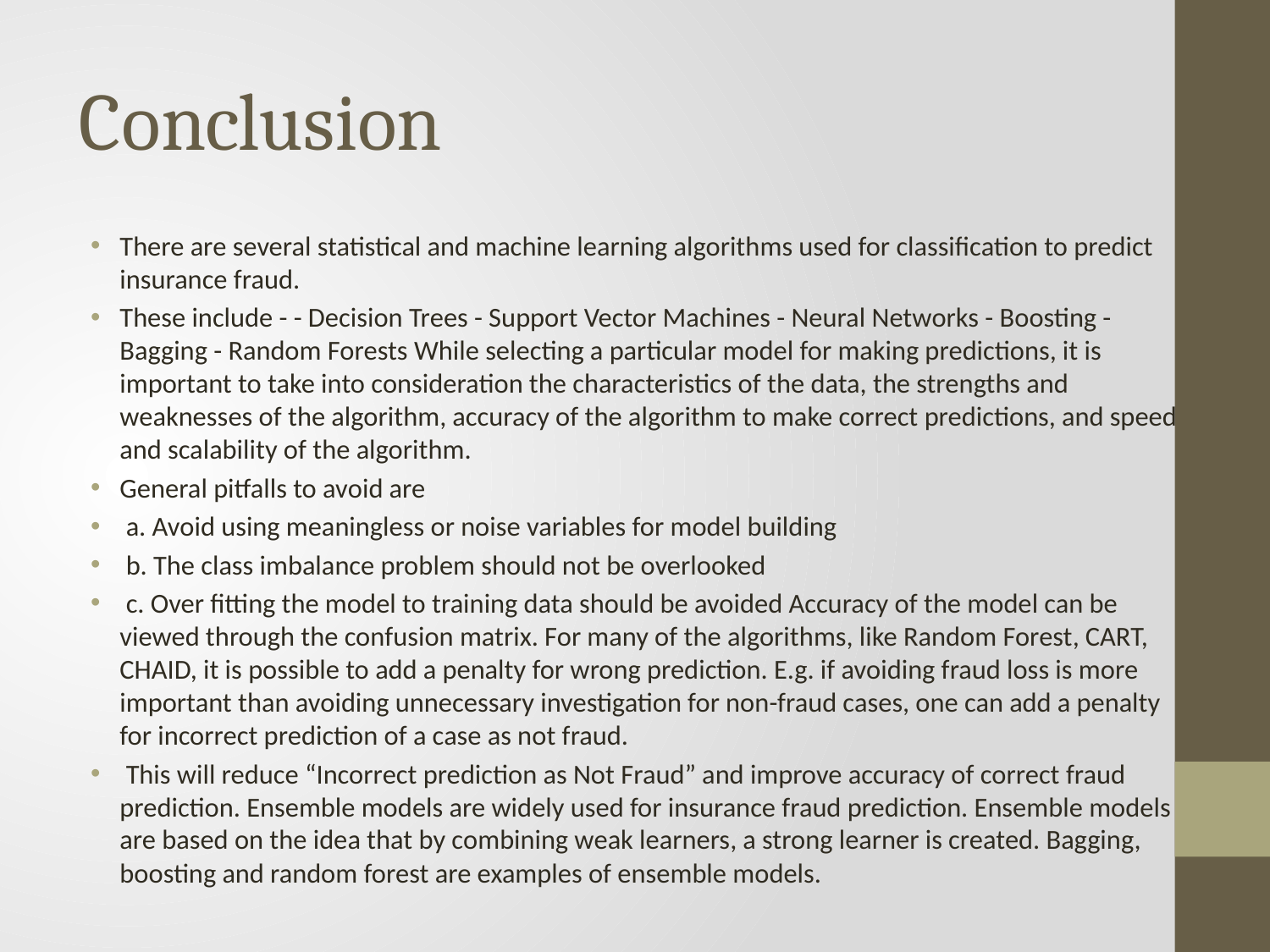

# Conclusion
There are several statistical and machine learning algorithms used for classification to predict insurance fraud.
These include - - Decision Trees - Support Vector Machines - Neural Networks - Boosting - Bagging - Random Forests While selecting a particular model for making predictions, it is important to take into consideration the characteristics of the data, the strengths and weaknesses of the algorithm, accuracy of the algorithm to make correct predictions, and speed and scalability of the algorithm.
General pitfalls to avoid are
 a. Avoid using meaningless or noise variables for model building
 b. The class imbalance problem should not be overlooked
 c. Over fitting the model to training data should be avoided Accuracy of the model can be viewed through the confusion matrix. For many of the algorithms, like Random Forest, CART, CHAID, it is possible to add a penalty for wrong prediction. E.g. if avoiding fraud loss is more important than avoiding unnecessary investigation for non-fraud cases, one can add a penalty for incorrect prediction of a case as not fraud.
 This will reduce “Incorrect prediction as Not Fraud” and improve accuracy of correct fraud prediction. Ensemble models are widely used for insurance fraud prediction. Ensemble models are based on the idea that by combining weak learners, a strong learner is created. Bagging, boosting and random forest are examples of ensemble models.